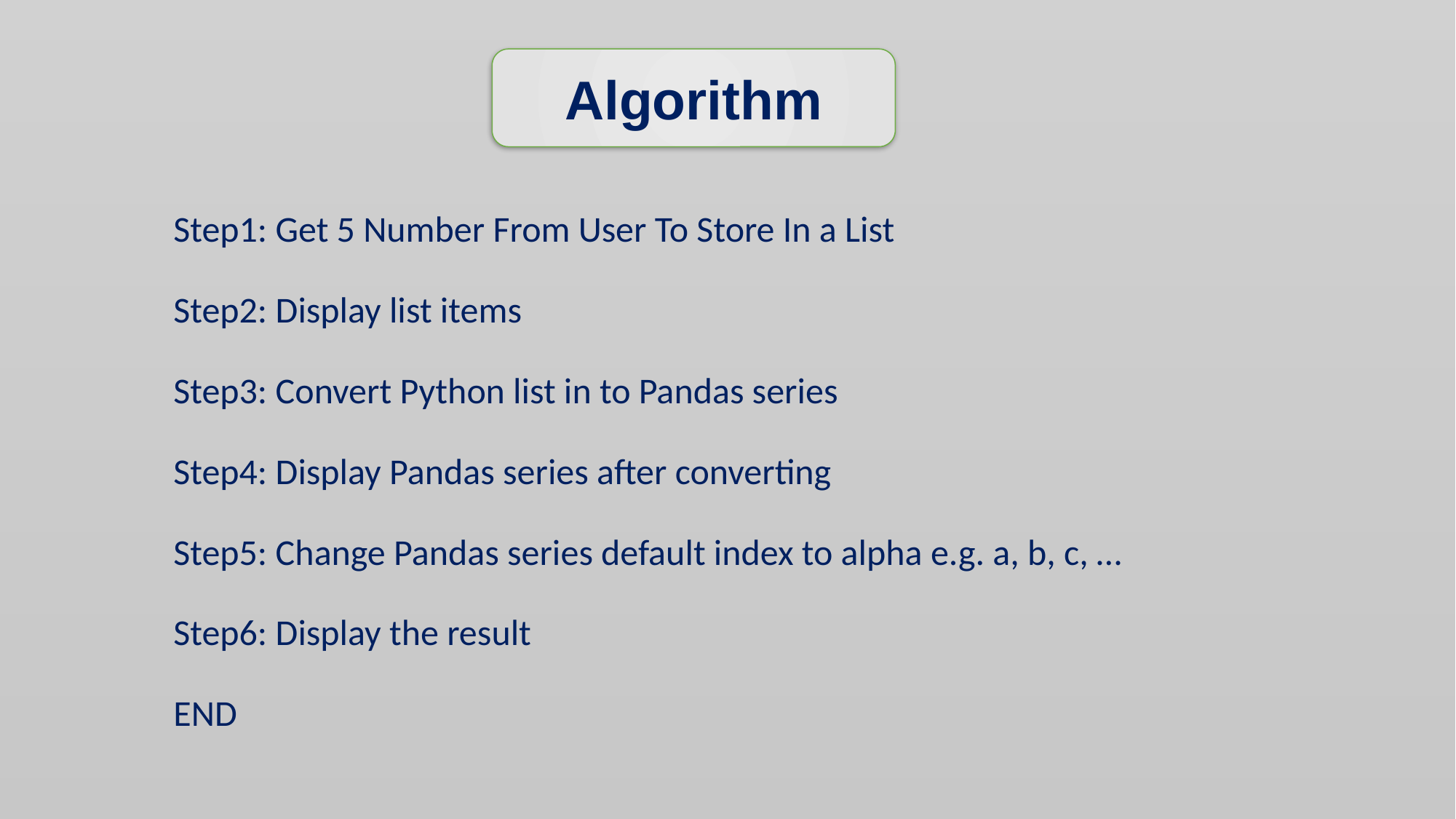

Algorithm
# Step1: Get 5 Number From User To Store In a List
Step2: Display list items
Step3: Convert Python list in to Pandas series
Step4: Display Pandas series after converting
Step5: Change Pandas series default index to alpha e.g. a, b, c, …
Step6: Display the result
END